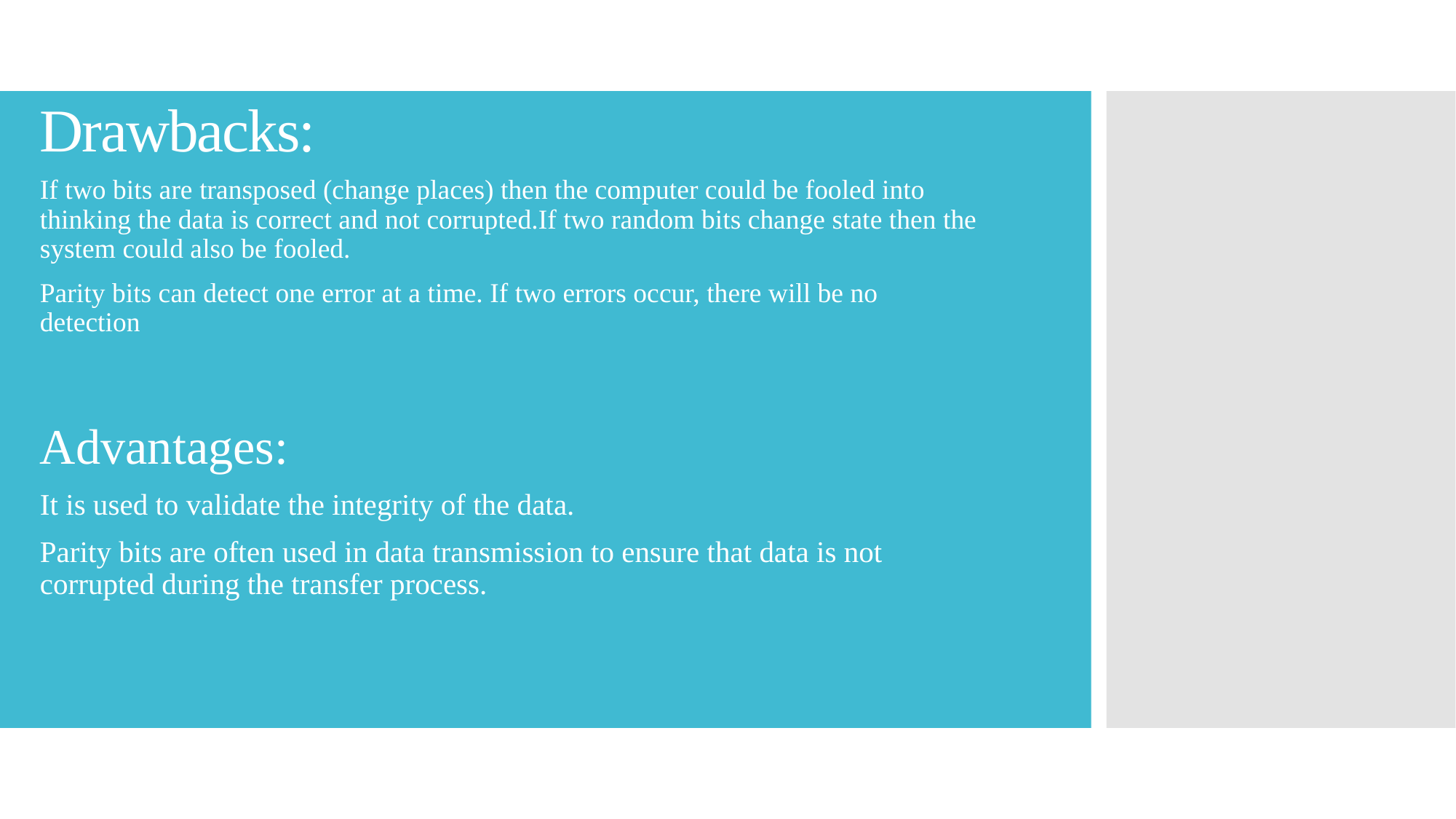

# Drawbacks:
If two bits are transposed (change places) then the computer could be fooled into thinking the data is correct and not corrupted.If two random bits change state then the system could also be fooled.
Parity bits can detect one error at a time. If two errors occur, there will be no detection

Advantages:
It is used to validate the integrity of the data.
Parity bits are often used in data transmission to ensure that data is not corrupted during the transfer process.